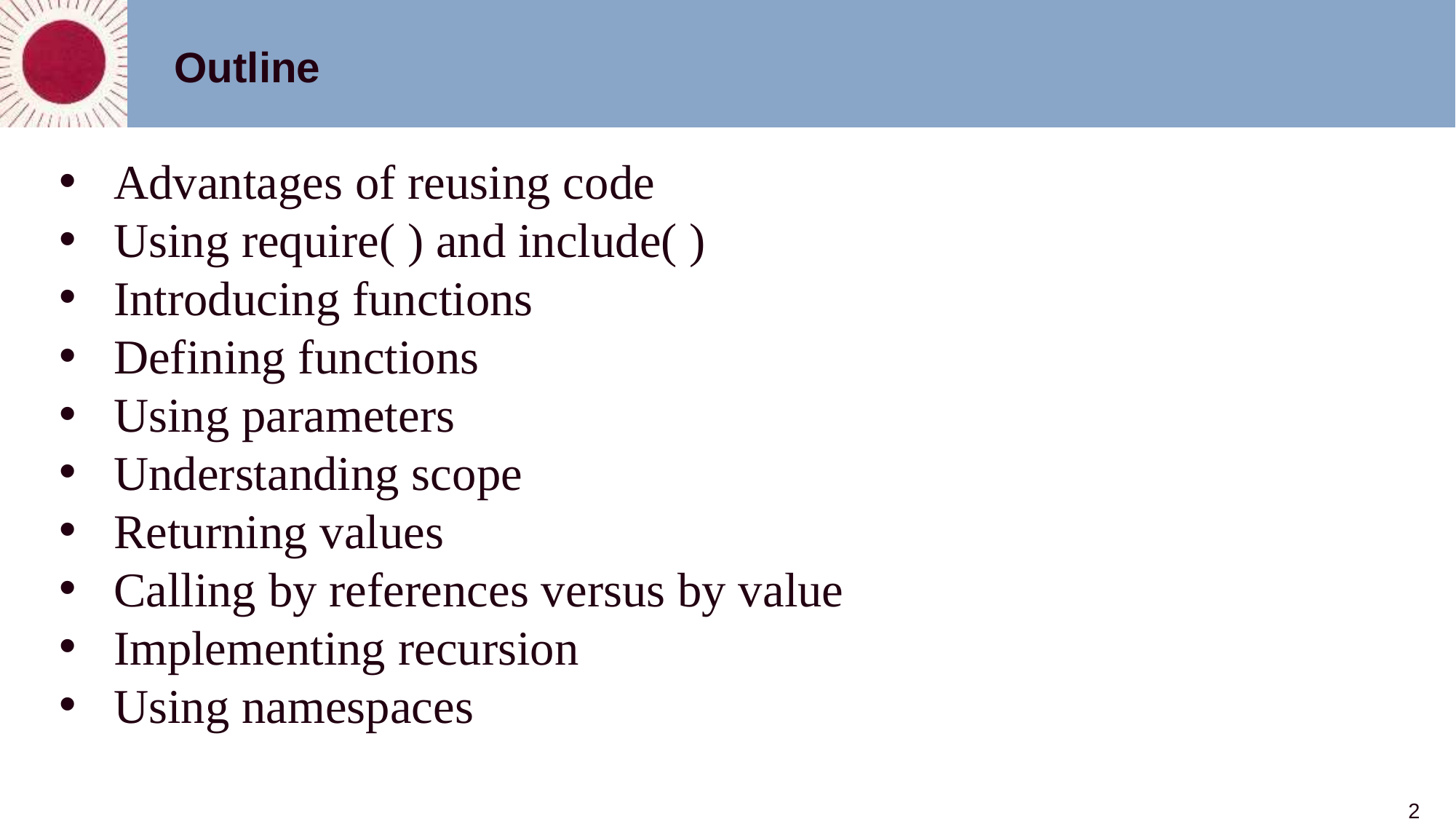

Outline
Advantages of reusing code
Using require( ) and include( )
Introducing functions
Defining functions
Using parameters
Understanding scope
Returning values
Calling by references versus by value
Implementing recursion
Using namespaces
2